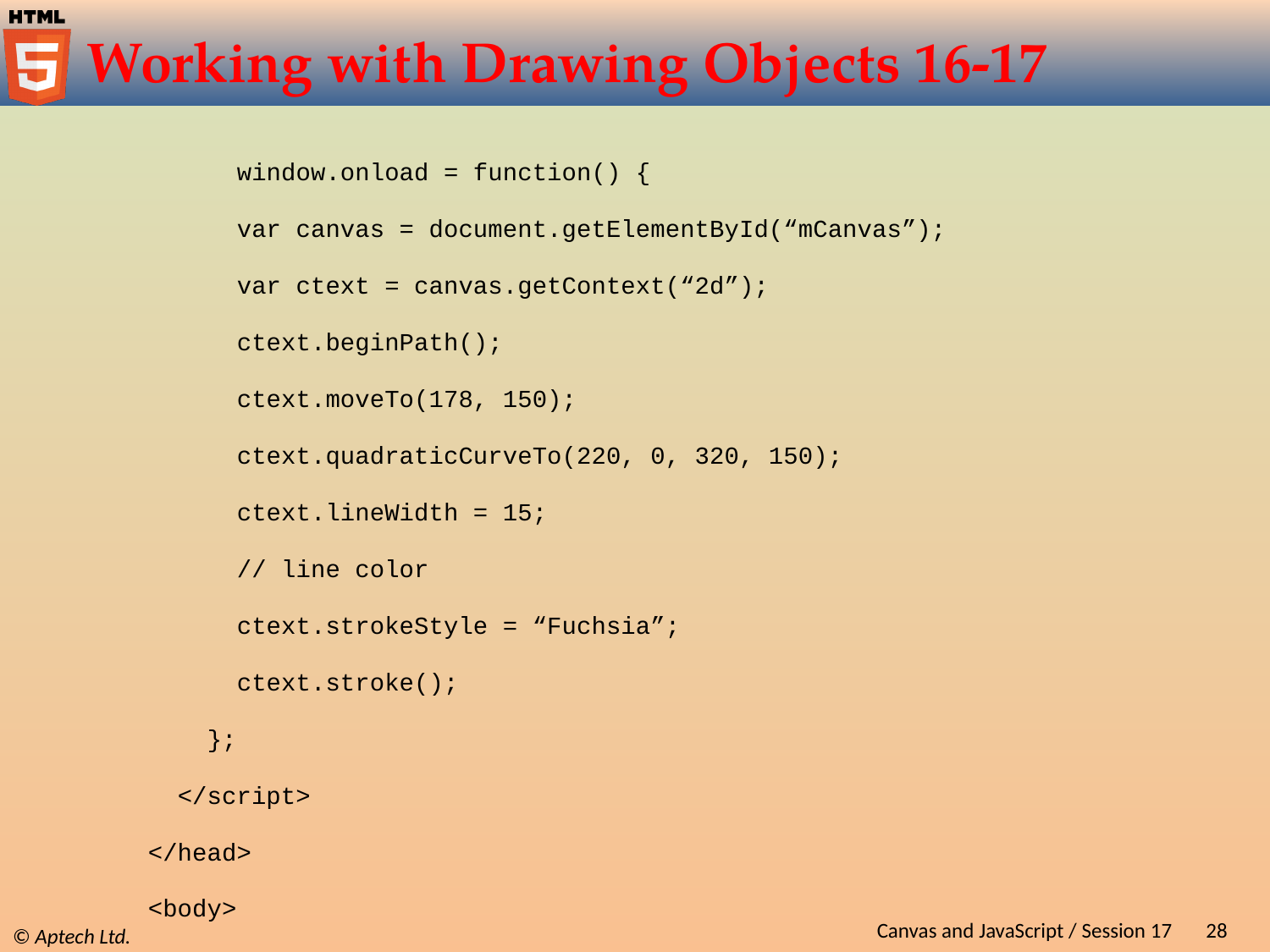

# Working with Drawing Objects 16-17
        window.onload = function() {
        var canvas = document.getElementById(“mCanvas”);
        var ctext = canvas.getContext(“2d”);
        ctext.beginPath();
        ctext.moveTo(178, 150);
        ctext.quadraticCurveTo(220, 0, 320, 150);
        ctext.lineWidth = 15;
        // line color
        ctext.strokeStyle = “Fuchsia”;
        ctext.stroke();
      };
    </script>
  </head>
  <body>
    <canvas id=”mCanvas” width=”378” height=”200”></canvas>
  </body>
</html>
Canvas and JavaScript / Session 17
28